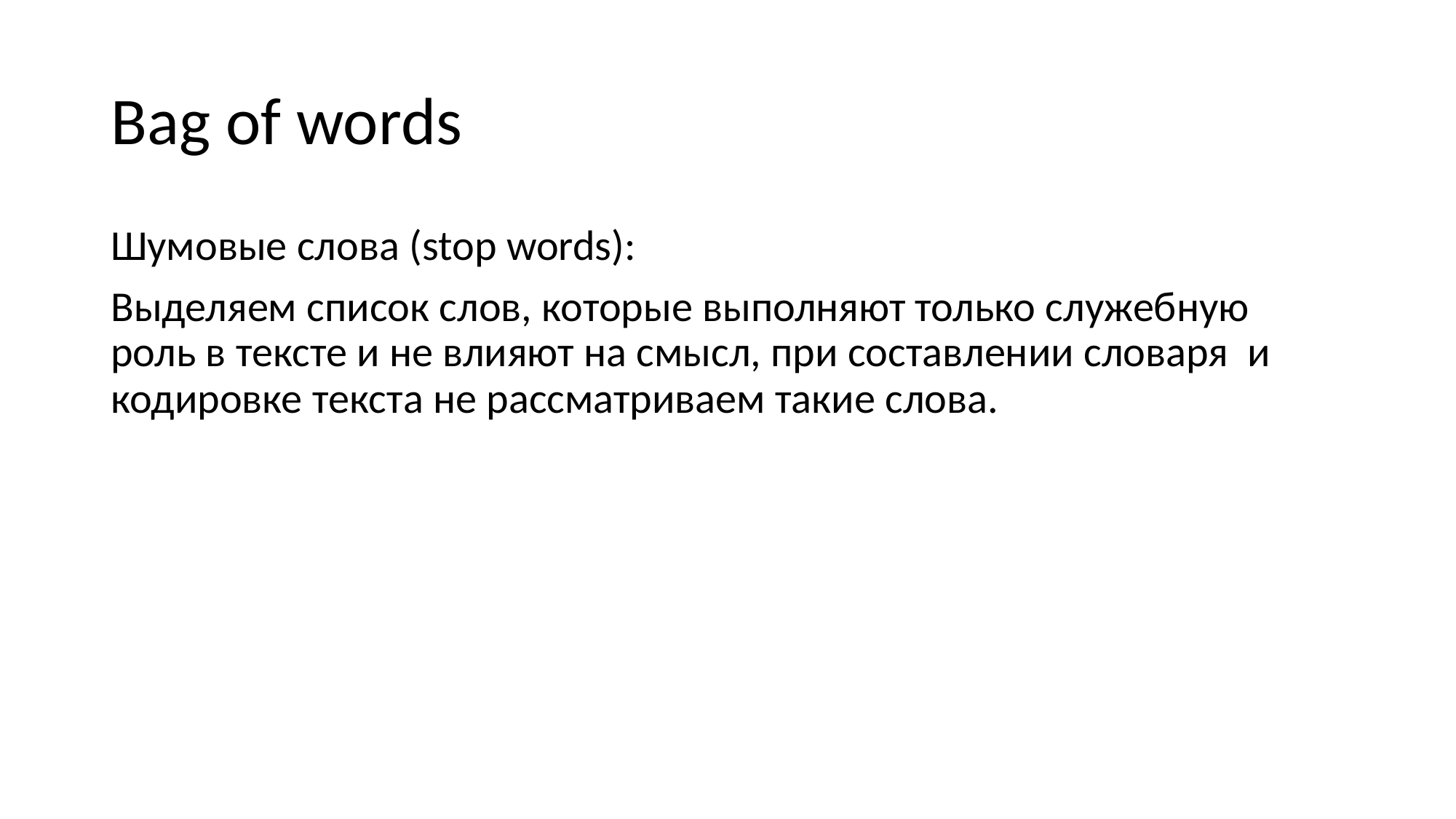

# Bag of words
Шумовые слова (stop words):
Выделяем список слов, которые выполняют только служебную роль в тексте и не влияют на смысл, при составлении словаря  и кодировке текста не рассматриваем такие слова.